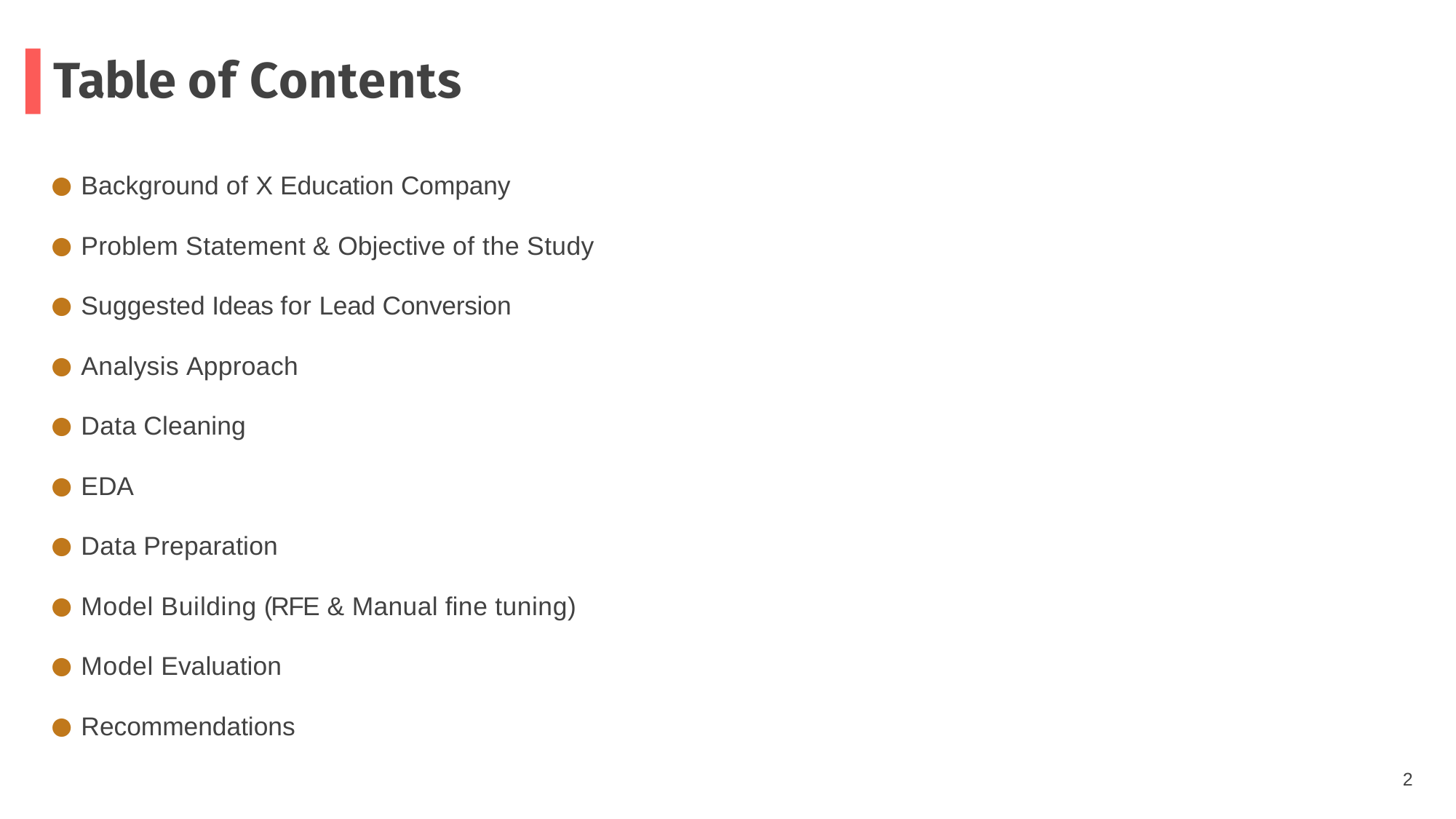

# Table of Contents
Background of X Education Company
Problem Statement & Objective of the Study
Suggested Ideas for Lead Conversion
Analysis Approach
Data Cleaning
EDA
Data Preparation
Model Building (RFE & Manual ﬁne tuning)
Model Evaluation
Recommendations
2